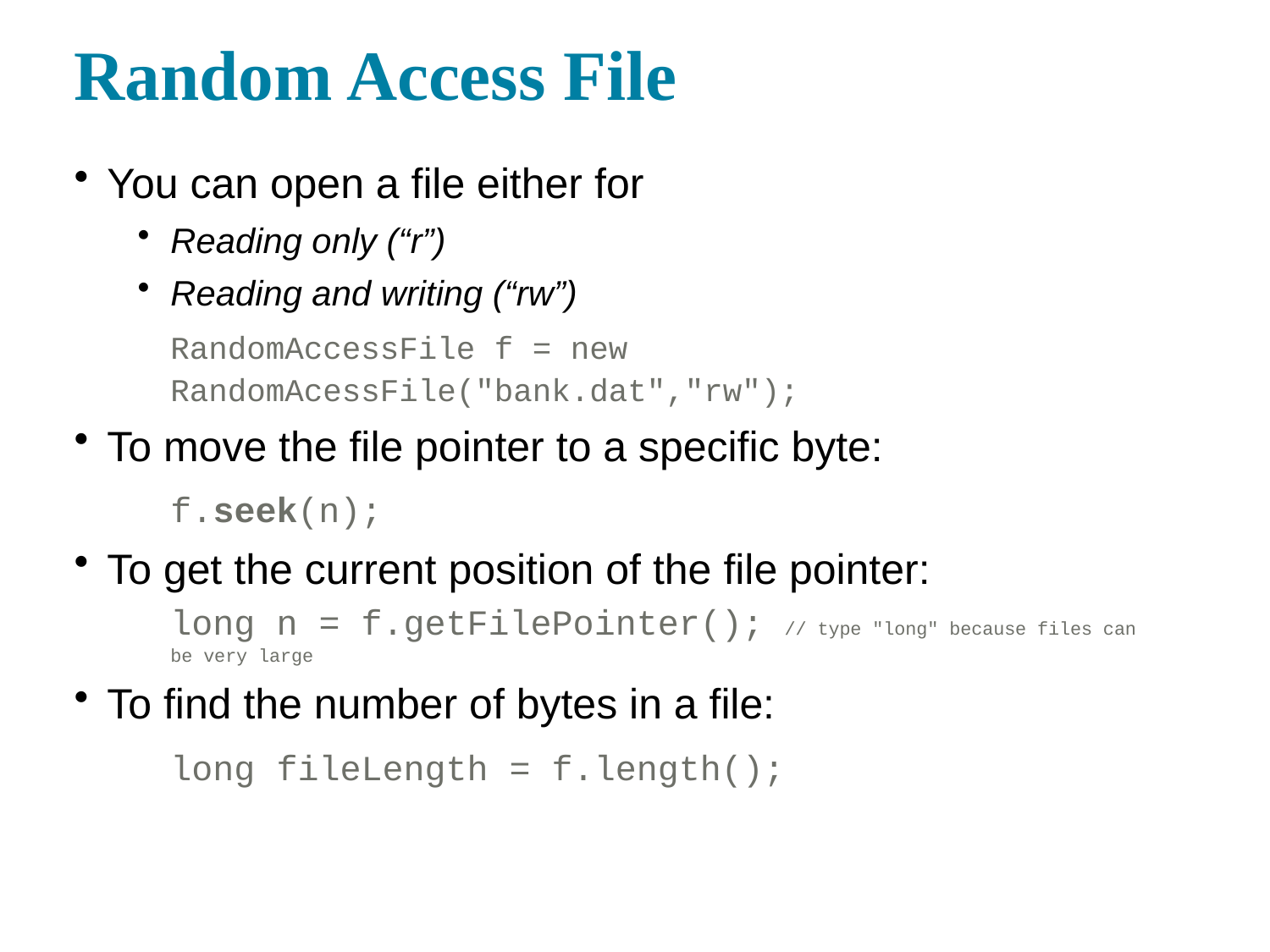

Random Access File
You can open a file either for
Reading only (“r”)
Reading and writing (“rw”)
	RandomAccessFile f = new RandomAcessFile("bank.dat","rw");
To move the file pointer to a specific byte:
	f.seek(n);
To get the current position of the file pointer:
	long n = f.getFilePointer(); // type "long" because files can be very large
To find the number of bytes in a file:
	long fileLength = f.length();